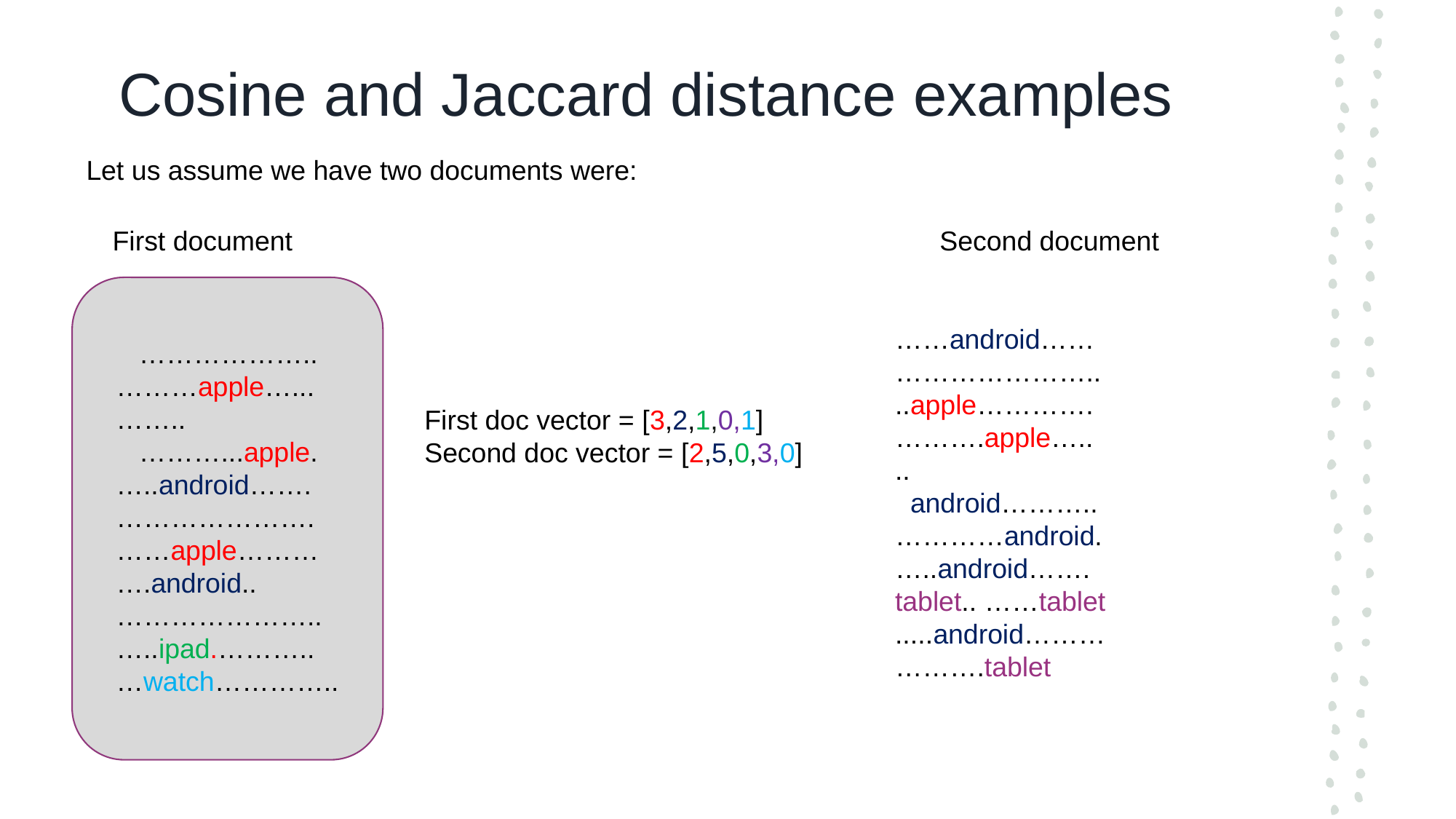

# Cosine and Jaccard distance examples
Let us assume we have two documents were:
       First document                                                                                     Second document

……android……
…………………..
..apple………….
……….apple…..
..
  android………..
…………android.
…..android…….
tablet.. ……tablet
.....android………
……….tablet
   ………………..
………apple…...
……..
   ………...apple.
…..android…….
………………….
……apple………
….android..
…………………..
…..ipad.………..
…watch…………..
First doc vector = [3,2,1,0,1]
Second doc vector = [2,5,0,3,0]